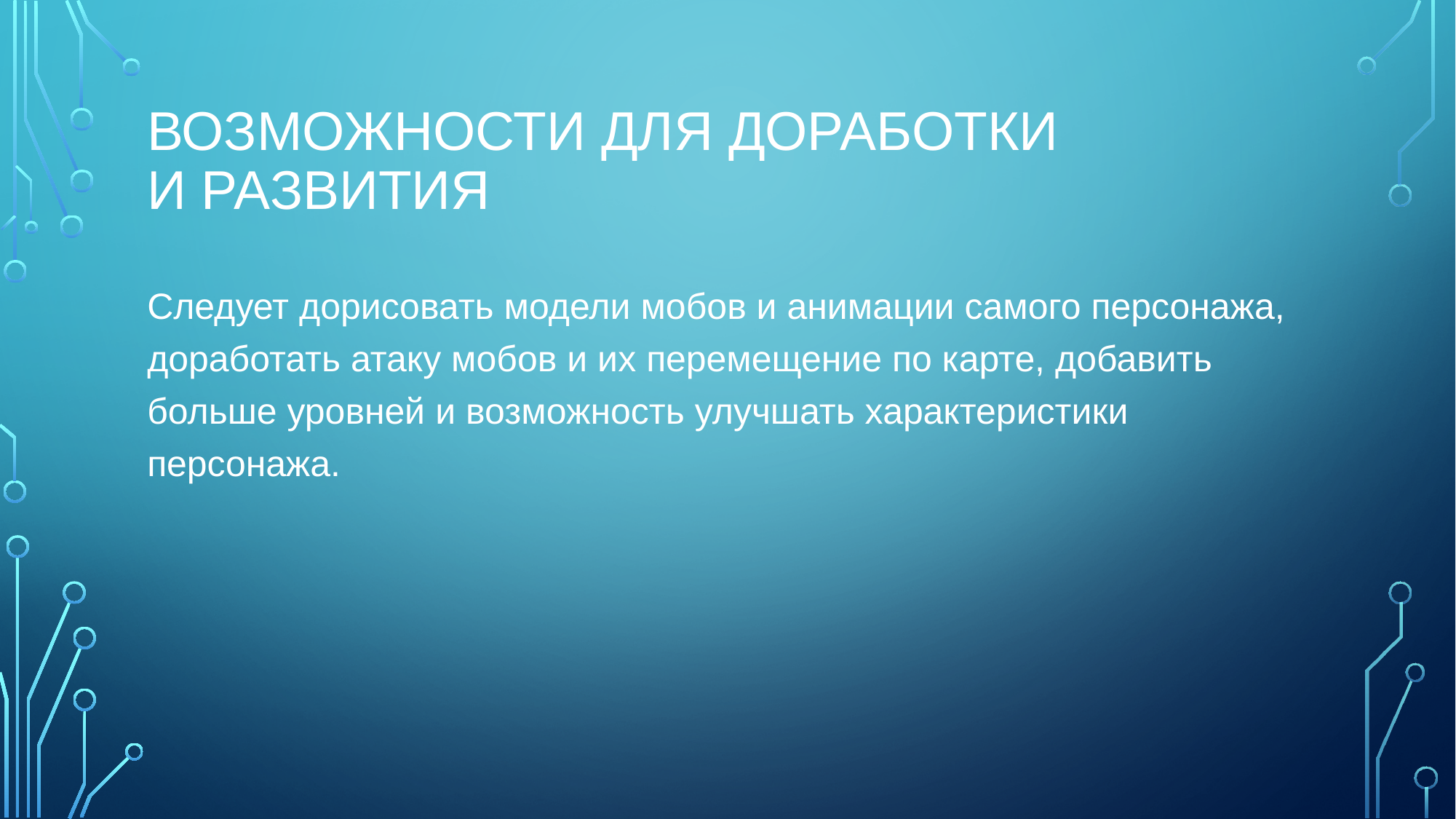

# Возможности для доработки и развития
Следует дорисовать модели мобов и анимации самого персонажа, доработать атаку мобов и их перемещение по карте, добавить больше уровней и возможность улучшать характеристики персонажа.